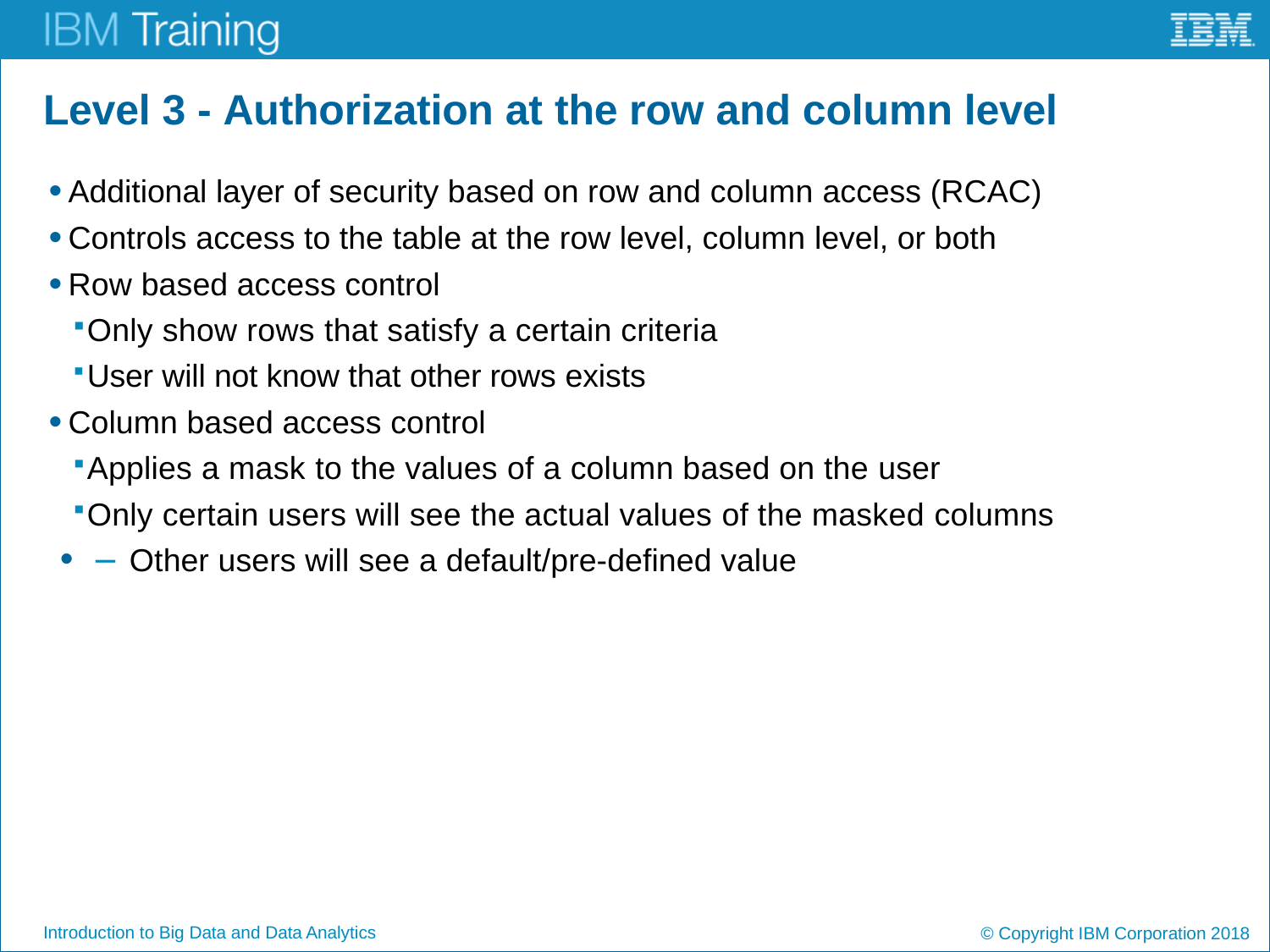

# Level 3 - Authorization at the row and column level
Additional layer of security based on row and column access (RCAC)
Controls access to the table at the row level, column level, or both
Row based access control
Only show rows that satisfy a certain criteria
User will not know that other rows exists
Column based access control
Applies a mask to the values of a column based on the user
Only certain users will see the actual values of the masked columns
− Other users will see a default/pre-defined value